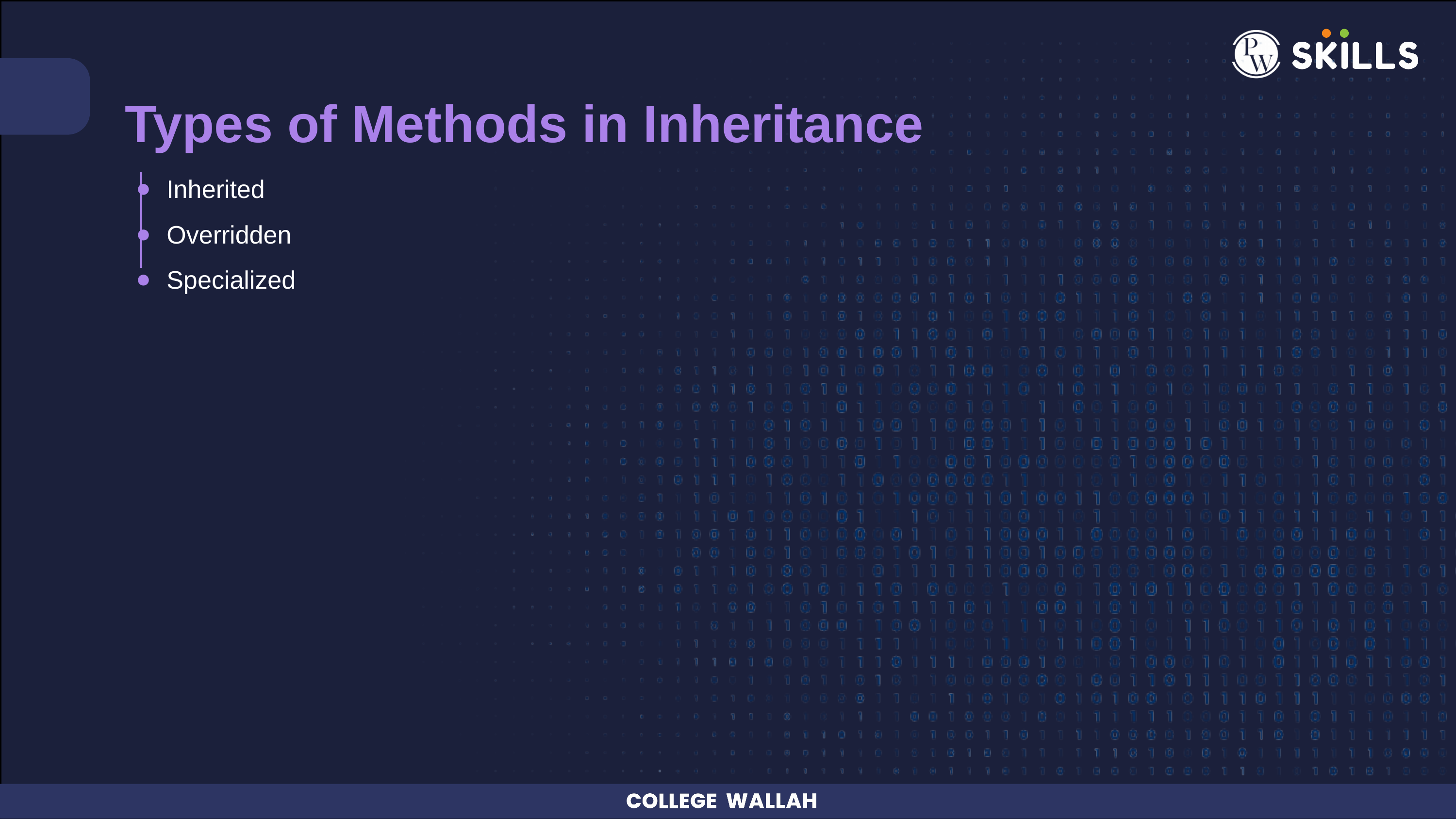

Types of Methods in Inheritance
Inherited
Overridden
Specialized